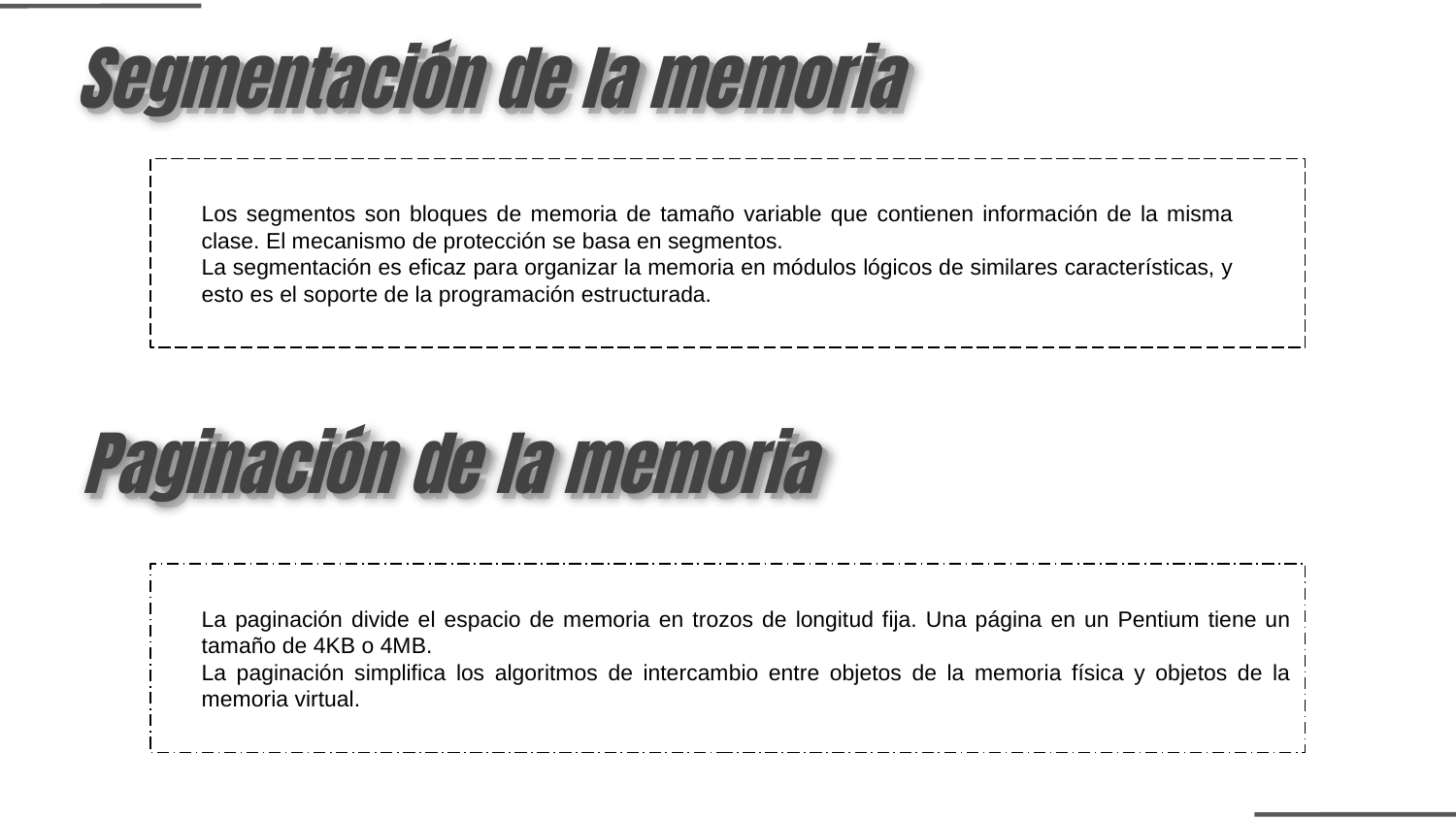

Segmentación de la memoria
# Segmentación de la memoria

Los segmentos son bloques de memoria de tamaño variable que contienen información de la misma clase. El mecanismo de protección se basa en segmentos.
La segmentación es eficaz para organizar la memoria en módulos lógicos de similares características, y esto es el soporte de la programación estructurada.

Paginación de la memoria
Paginación de la memoria

La paginación divide el espacio de memoria en trozos de longitud fija. Una página en un Pentium tiene un tamaño de 4KB o 4MB.
La paginación simplifica los algoritmos de intercambio entre objetos de la memoria física y objetos de la memoria virtual.